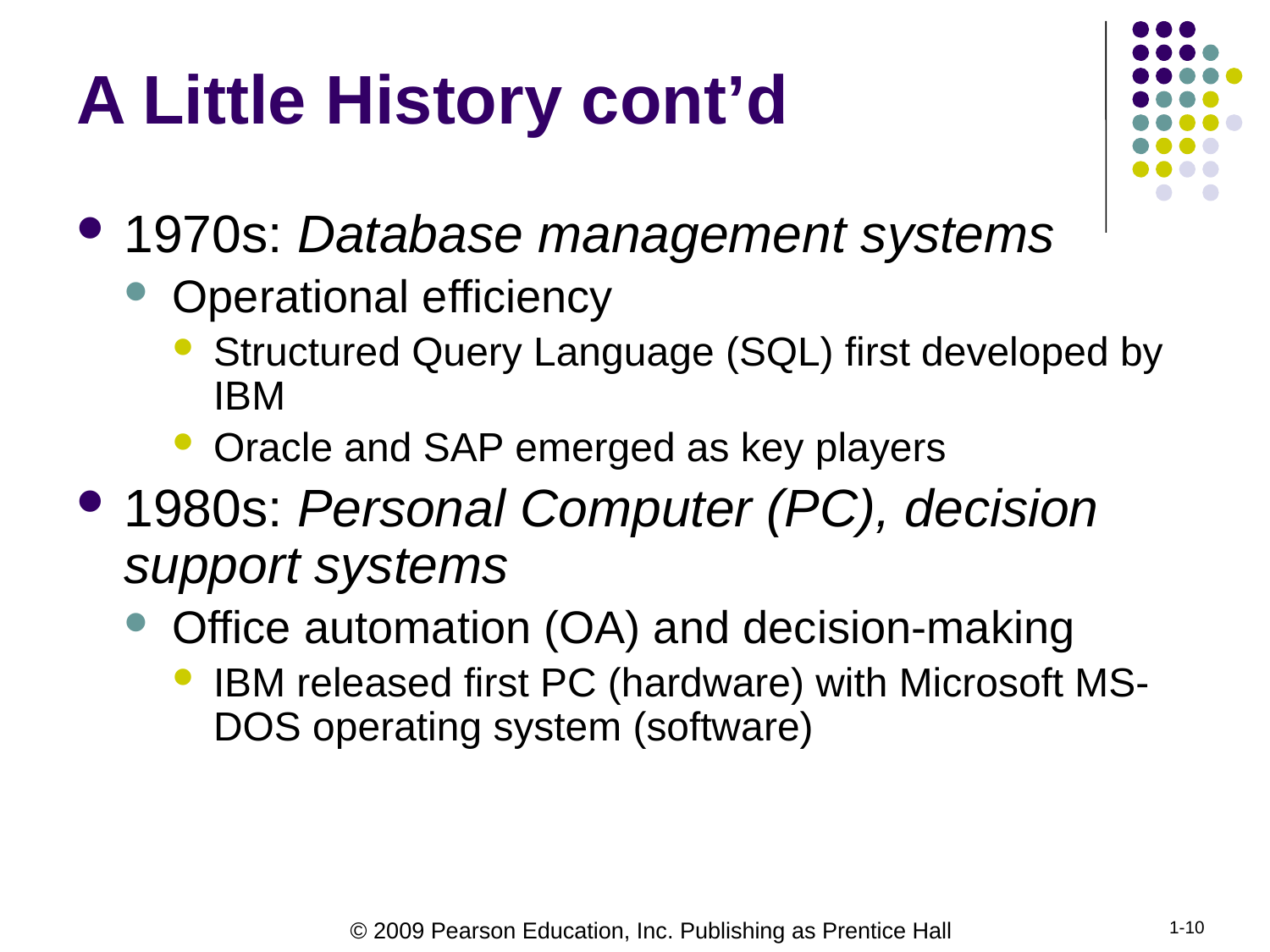

# A Little History cont’d
1970s: Database management systems
Operational efficiency
Structured Query Language (SQL) first developed by IBM
Oracle and SAP emerged as key players
1980s: Personal Computer (PC), decision support systems
Office automation (OA) and decision-making
IBM released first PC (hardware) with Microsoft MS-DOS operating system (software)
1-10